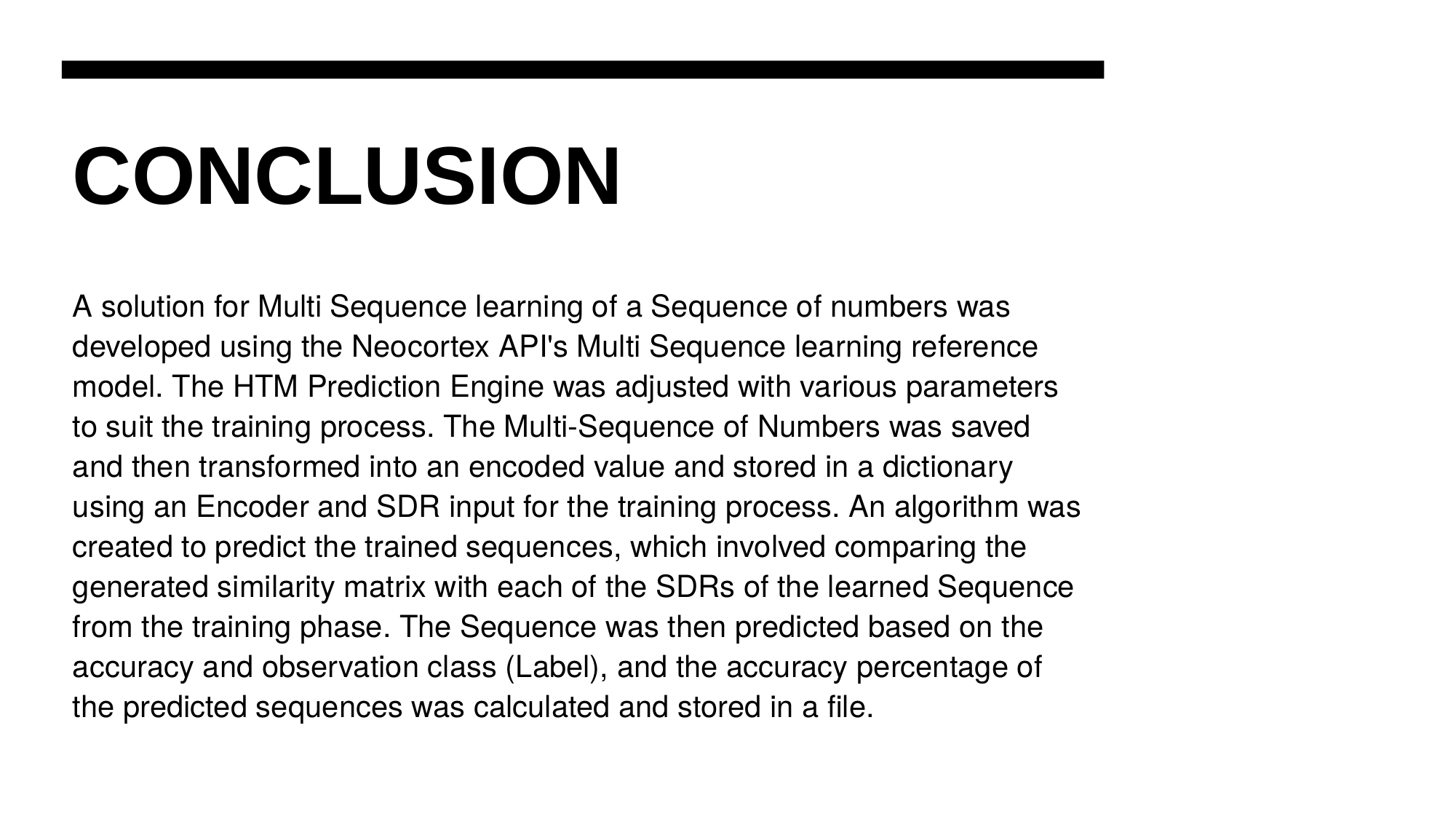

# CONCLUSION
A solution for Multi Sequence learning of a Sequence of numbers was developed using the Neocortex API's Multi Sequence learning reference model. The HTM Prediction Engine was adjusted with various parameters to suit the training process. The Multi-Sequence of Numbers was saved and then transformed into an encoded value and stored in a dictionary using an Encoder and SDR input for the training process. An algorithm was created to predict the trained sequences, which involved comparing the generated similarity matrix with each of the SDRs of the learned Sequence from the training phase. The Sequence was then predicted based on the accuracy and observation class (Label), and the accuracy percentage of the predicted sequences was calculated and stored in a file.